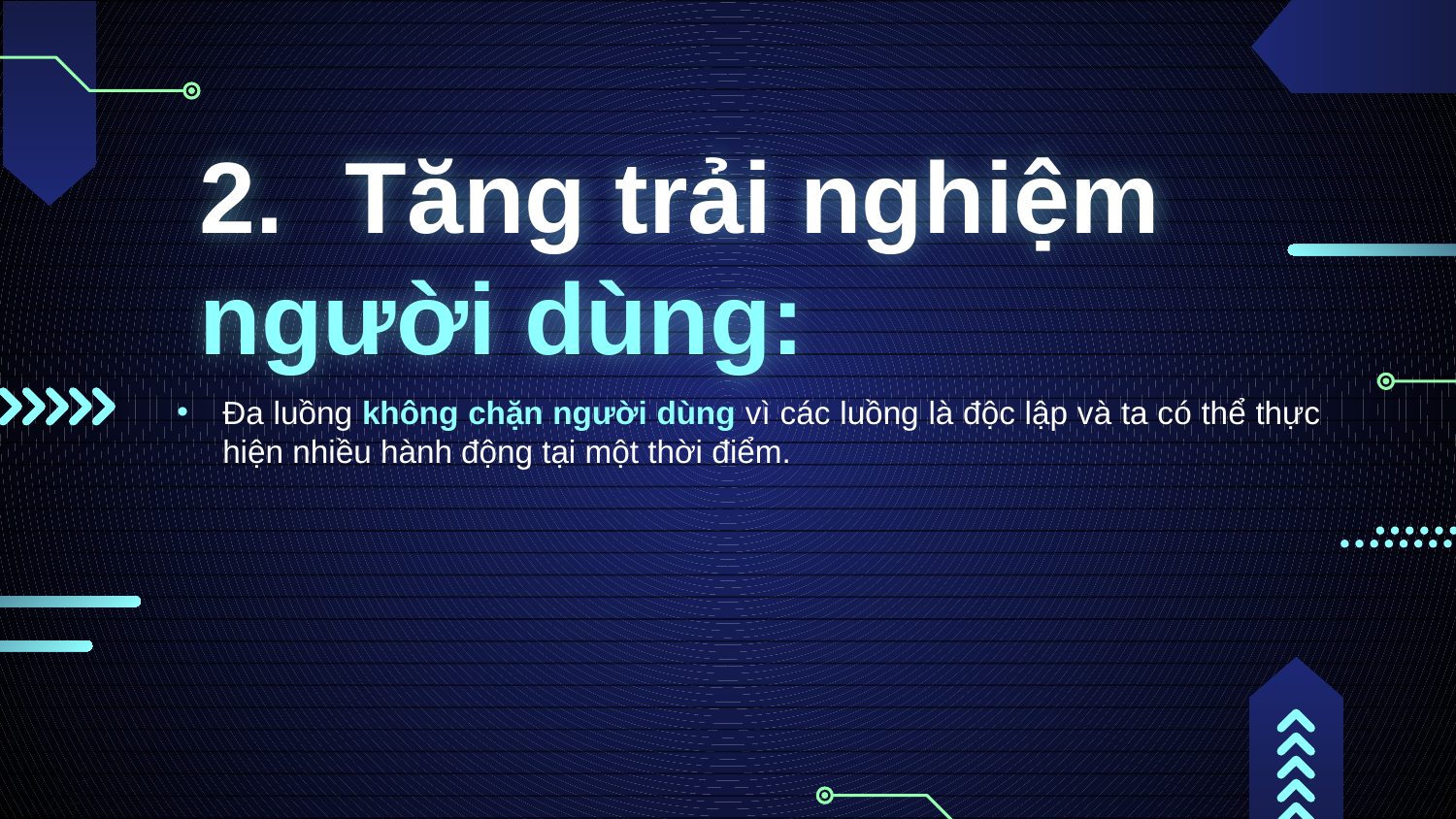

# 2.	Tăng trải nghiệm người dùng:
Đa luồng không chặn người dùng vì các luồng là độc lập và ta có thể thực hiện nhiều hành động tại một thời điểm.